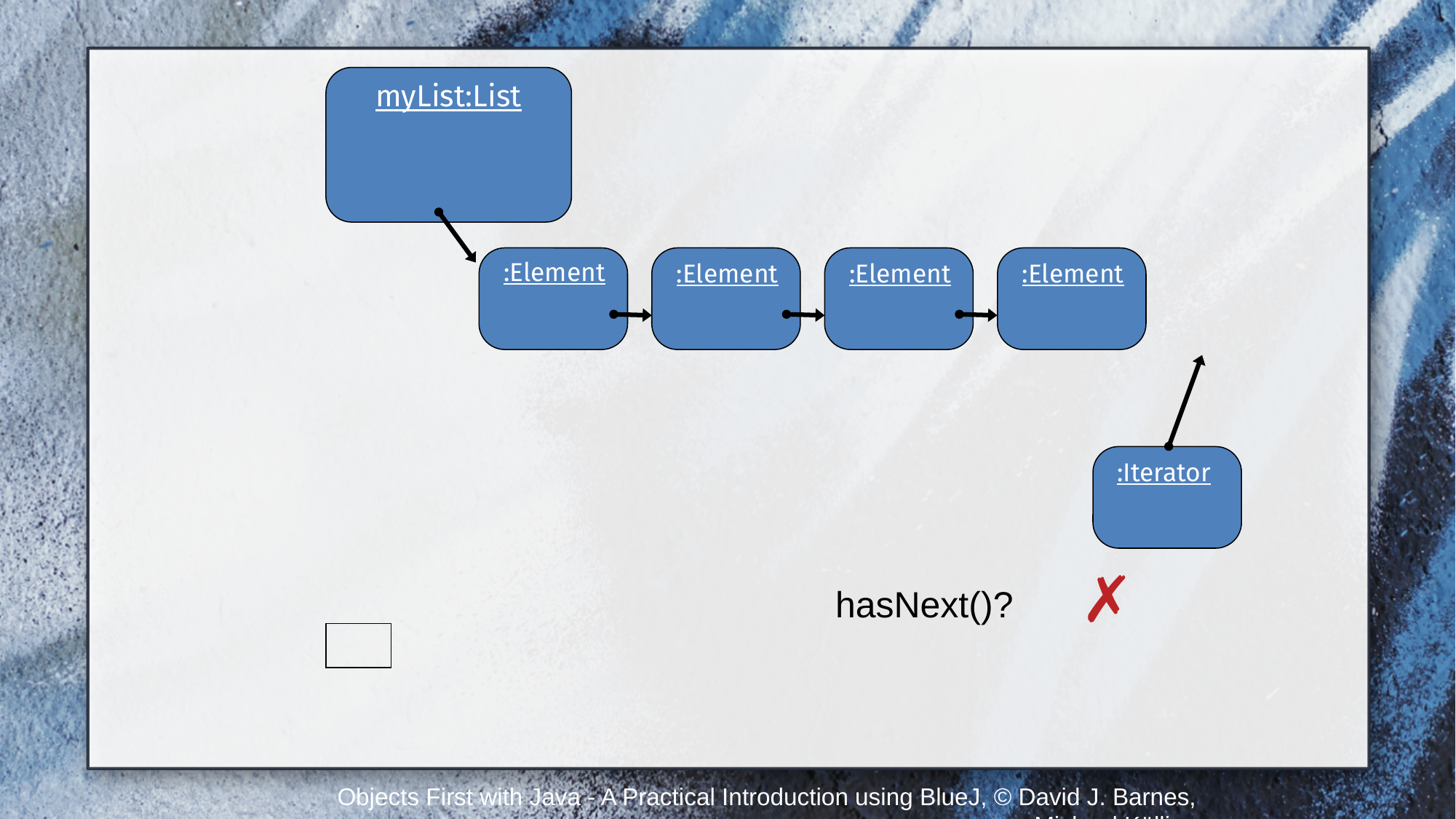

myList:List

:Element
:Element
:Element
:Element

:Iterator
✗
hasNext()?